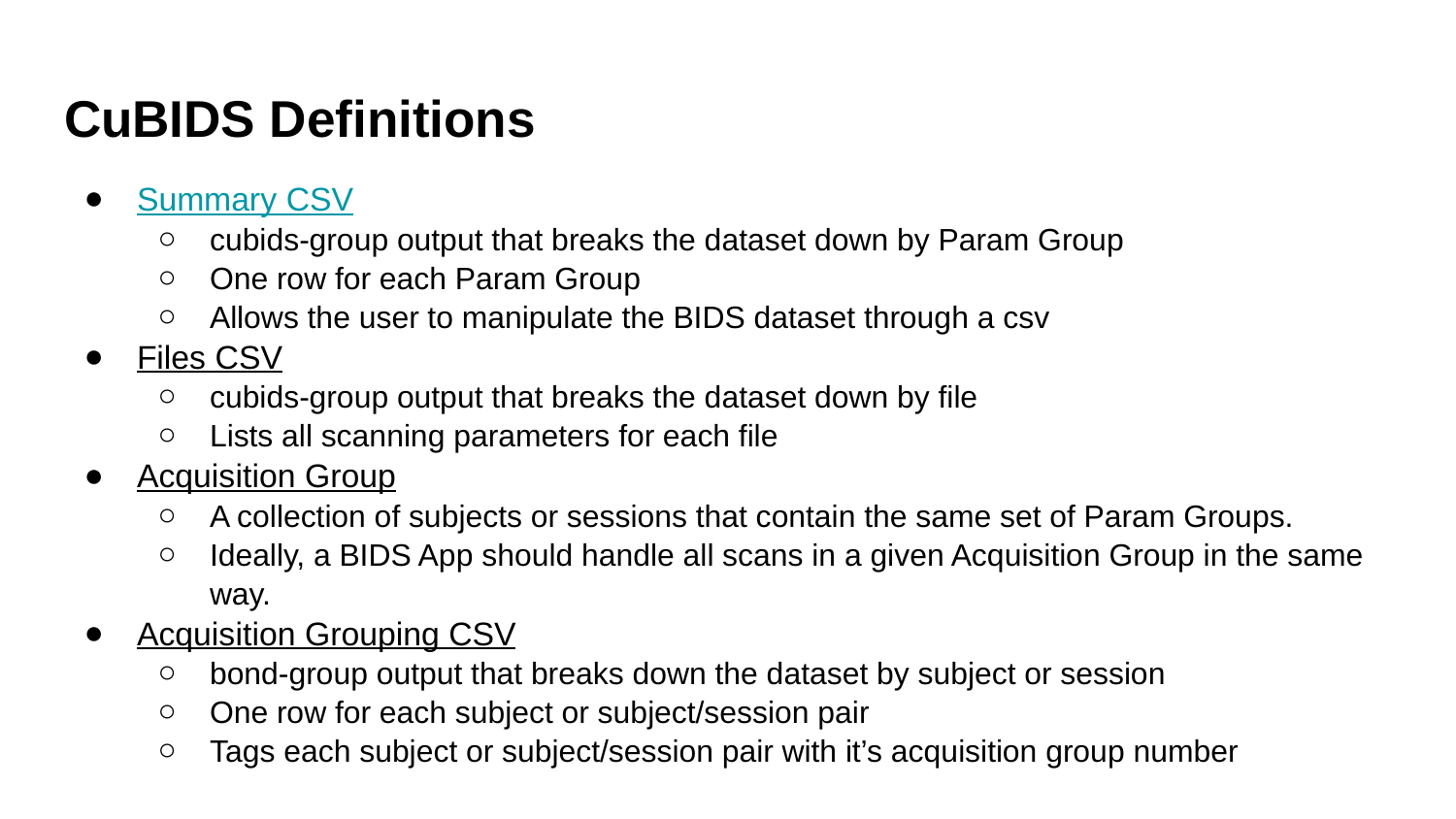

# CuBIDS Definitions
Summary CSV
cubids-group output that breaks the dataset down by Param Group
One row for each Param Group
Allows the user to manipulate the BIDS dataset through a csv
Files CSV
cubids-group output that breaks the dataset down by file
Lists all scanning parameters for each file
Acquisition Group
A collection of subjects or sessions that contain the same set of Param Groups.
Ideally, a BIDS App should handle all scans in a given Acquisition Group in the same way.
Acquisition Grouping CSV
bond-group output that breaks down the dataset by subject or session
One row for each subject or subject/session pair
Tags each subject or subject/session pair with it’s acquisition group number